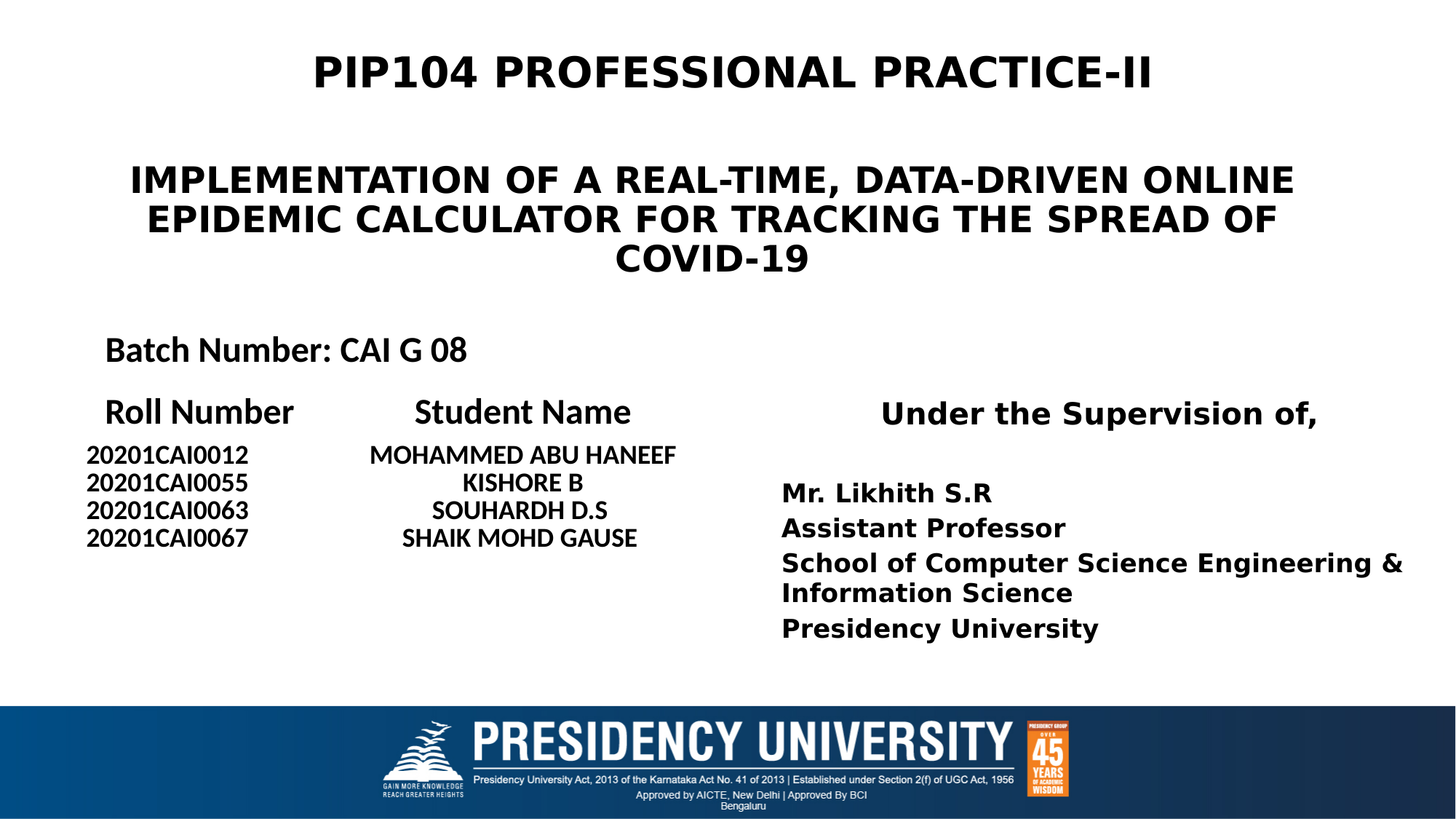

PIP104 PROFESSIONAL PRACTICE-II

# IMPLEMENTATION OF A REAL-TIME, DATA-DRIVEN ONLINE EPIDEMIC CALCULATOR FOR TRACKING THE SPREAD OF COVID-19
Batch Number: CAI G 08

Under the Supervision of,

Mr. Likhith S.R
Assistant Professor
School of Computer Science Engineering & Information Science
Presidency University

| Roll Number | Student Name |
| --- | --- |
| 20201CAI0012 20201CAI0055 20201CAI0063 20201CAI0067 | MOHAMMED ABU HANEEF KISHORE B SOUHARDH D.S SHAIK MOHD GAUSE |
|  |  |
|  |  |
|  |  |
|  |  |